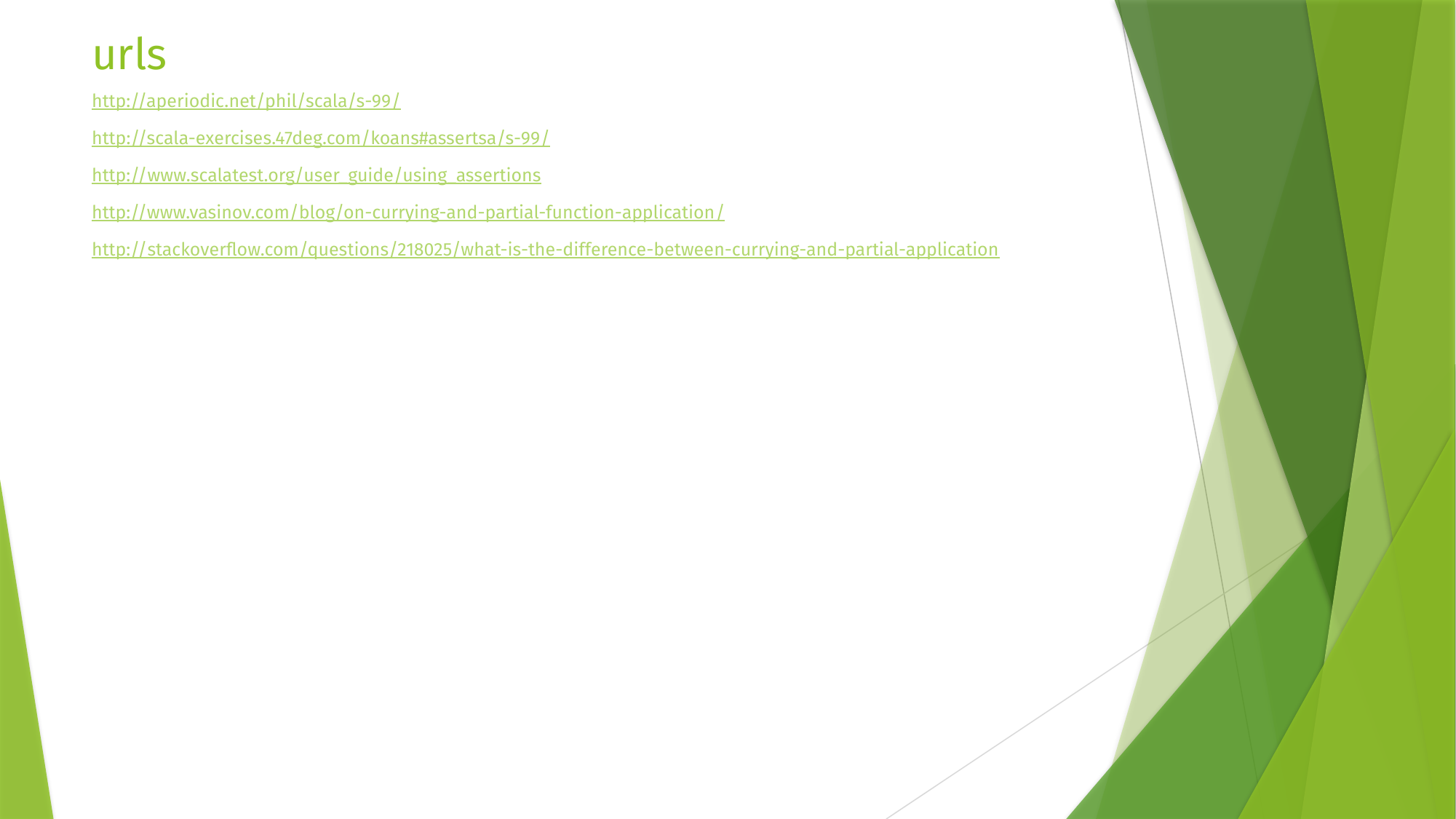

# urls
http://aperiodic.net/phil/scala/s-99/
http://scala-exercises.47deg.com/koans#assertsa/s-99/
http://www.scalatest.org/user_guide/using_assertions
http://www.vasinov.com/blog/on-currying-and-partial-function-application/
http://stackoverflow.com/questions/218025/what-is-the-difference-between-currying-and-partial-application